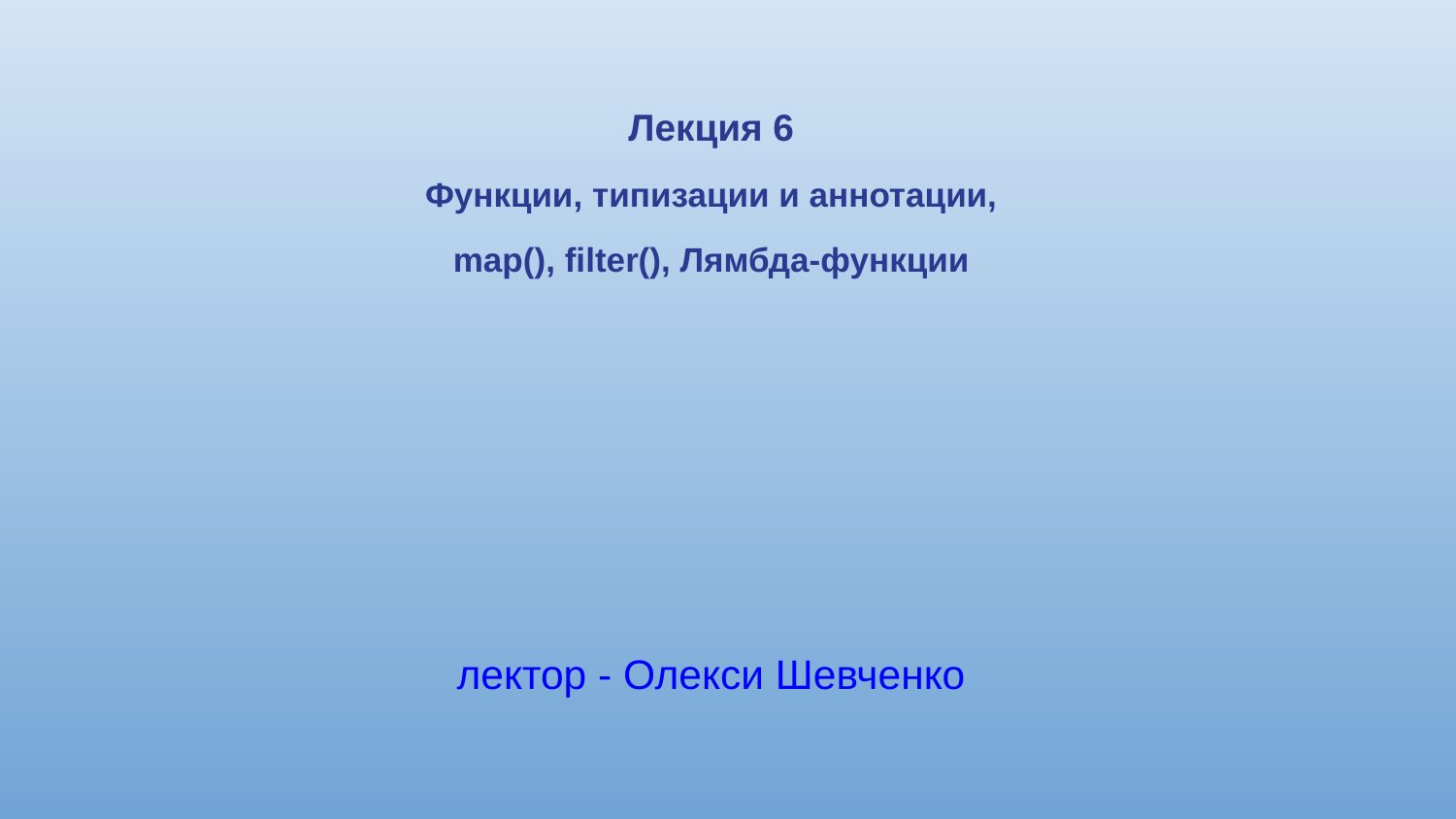

Лекция 6
Функции, типизации и аннотации,
map(), filter(), Лямбда-функции

лектор - Олекси Шевченко